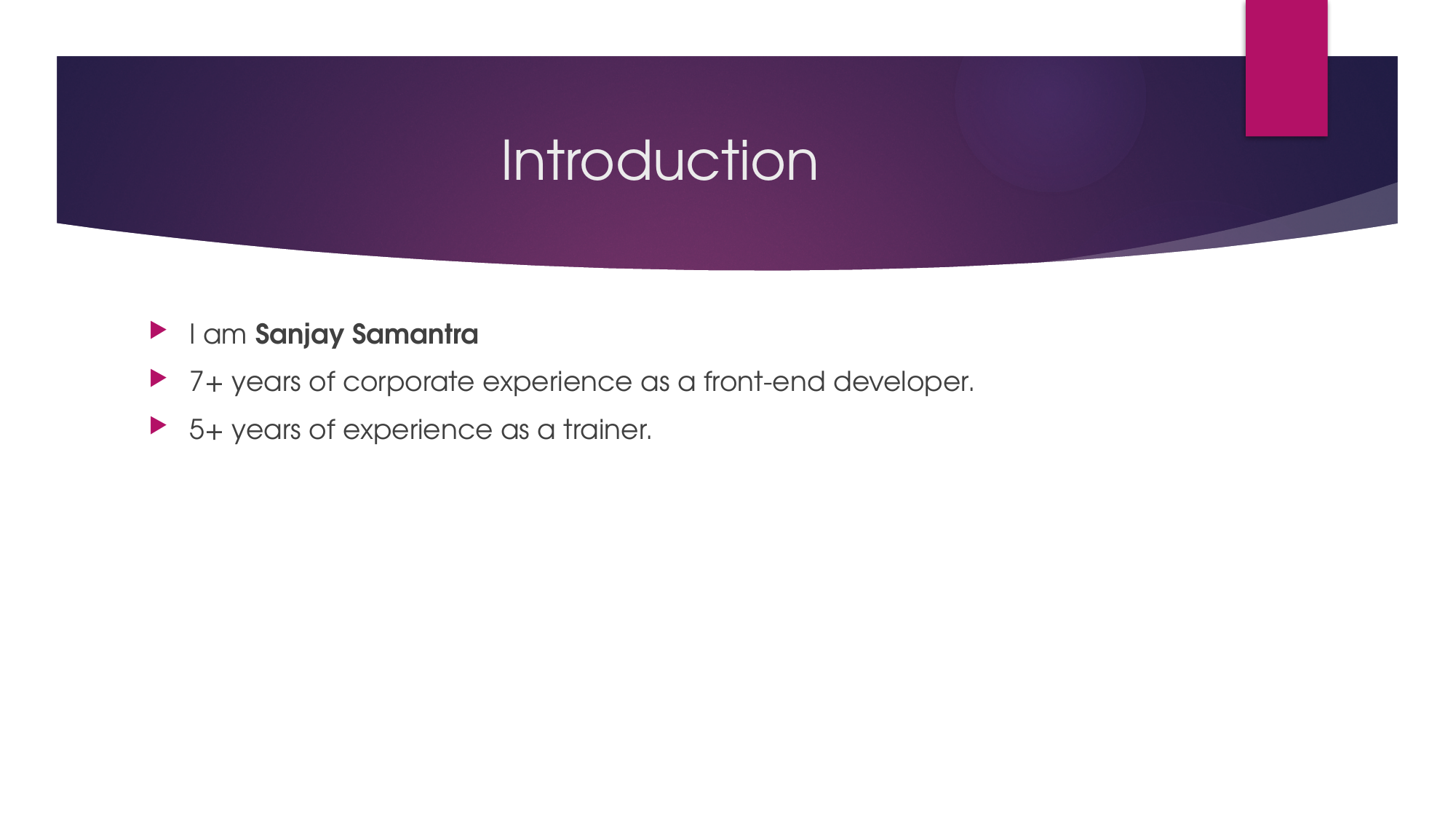

# Introduction
I am Sanjay Samantra
7+ years of corporate experience as a front-end developer.
5+ years of experience as a trainer.